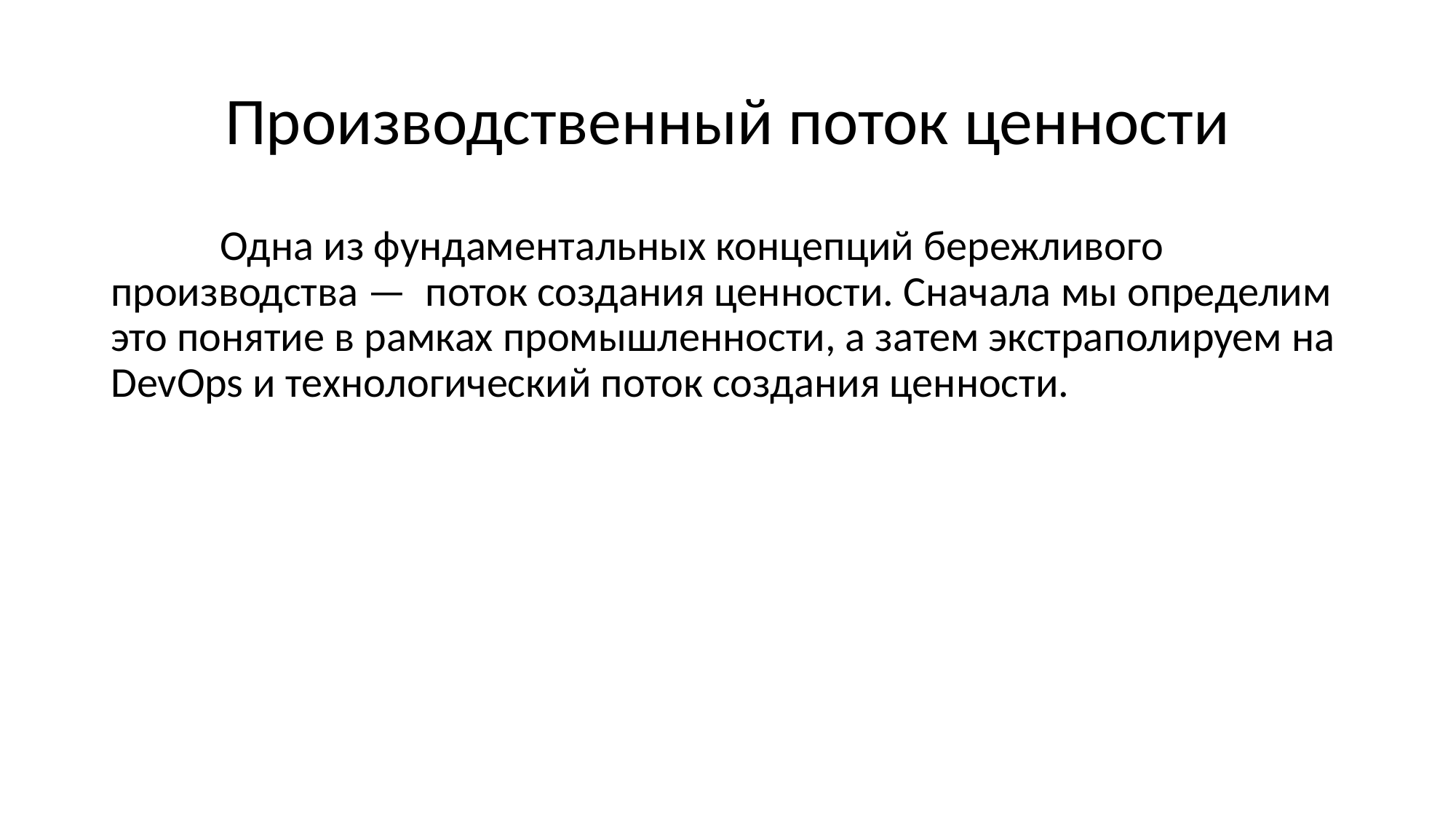

# Производственный поток ценности
	Одна из фундаментальных концепций бережливого производства —  поток создания ценности. Сначала мы определим это понятие в рамках промышленности, а затем экстраполируем на DevOps и технологический поток создания ценности.